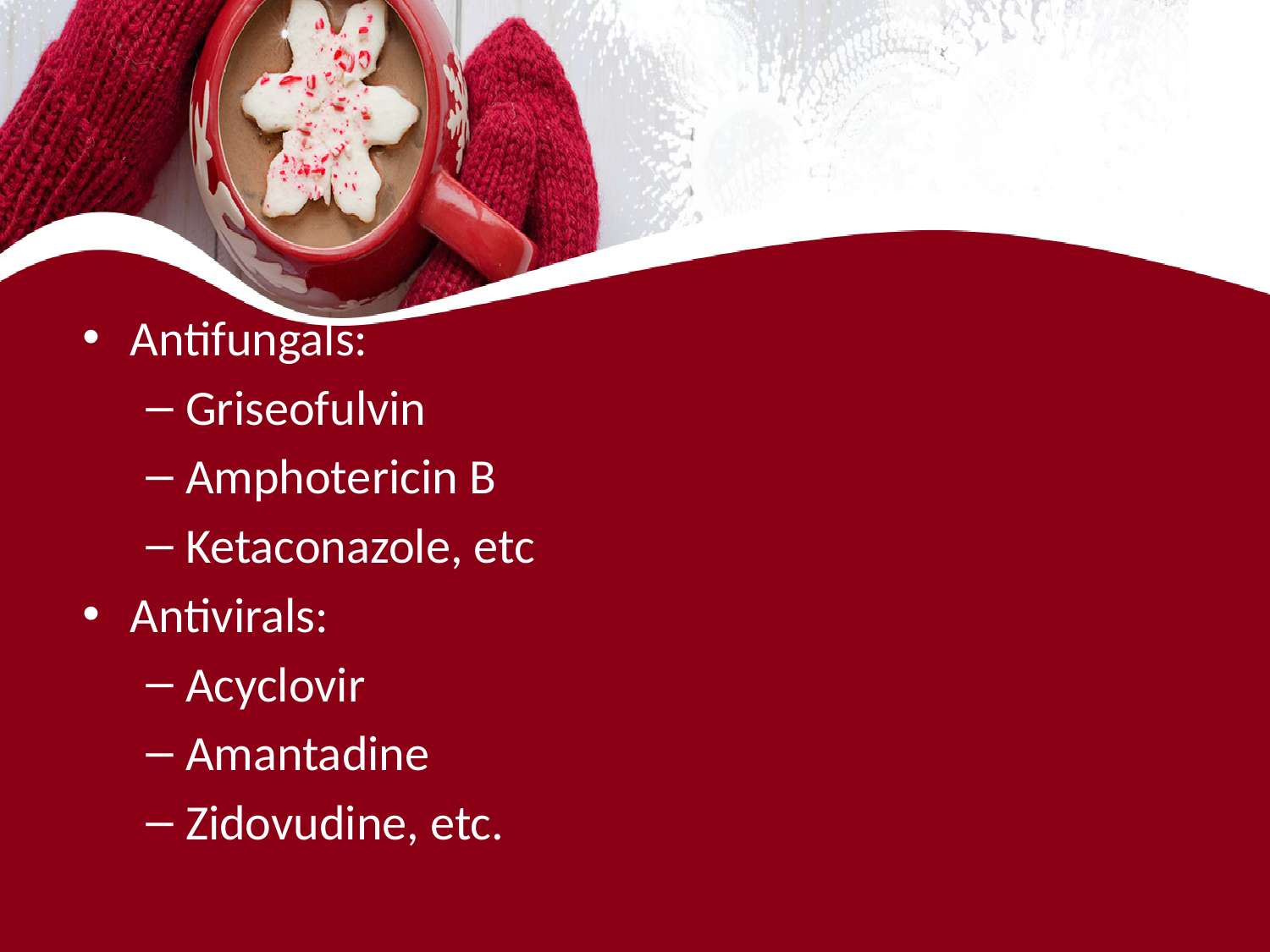

#
Antifungals:
Griseofulvin
Amphotericin B
Ketaconazole, etc
Antivirals:
Acyclovir
Amantadine
Zidovudine, etc.